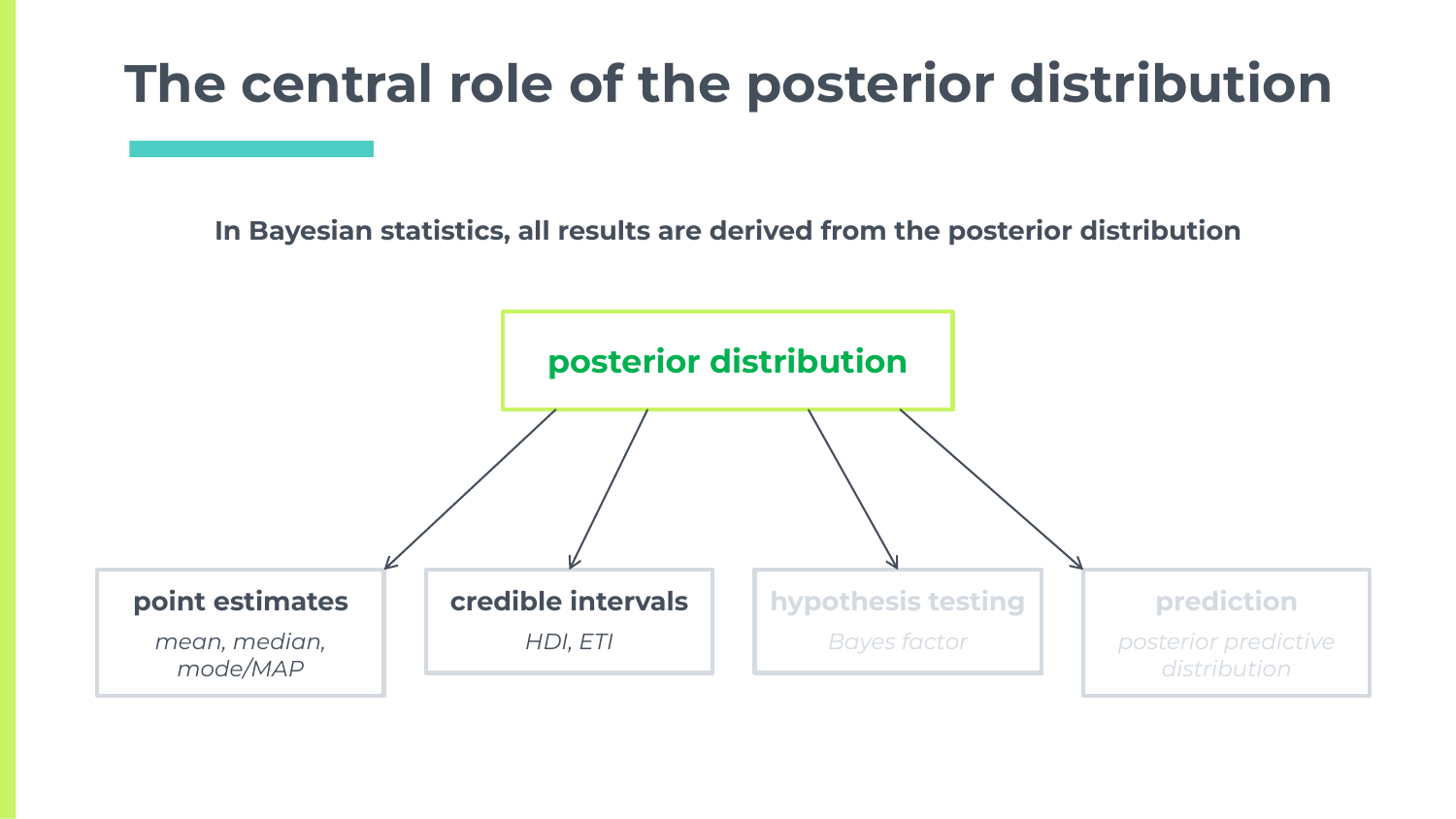

# The central role of the posterior distribution
In Bayesian statistics, all results are derived from the posterior distribution
posterior distribution
point estimates
mean, median,
mode/MAP
credible intervals
HDI, ETI
hypothesis testing
Bayes factor
prediction
posterior predictive distribution
3